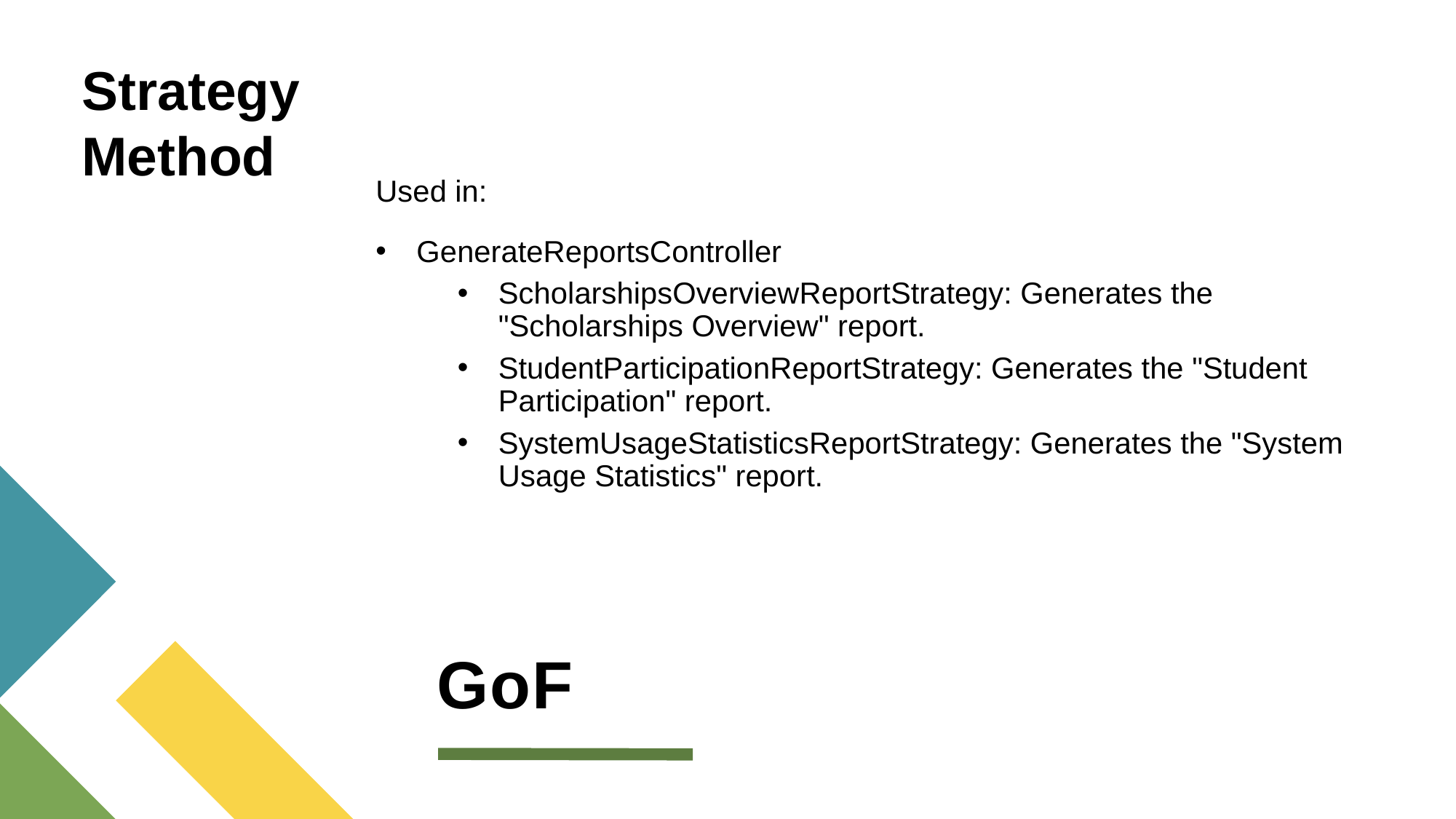

Strategy
Method
Used in:
GenerateReportsController
ScholarshipsOverviewReportStrategy: Generates the "Scholarships Overview" report.
StudentParticipationReportStrategy: Generates the "Student Participation" report.
SystemUsageStatisticsReportStrategy: Generates the "System Usage Statistics" report.

# GoF